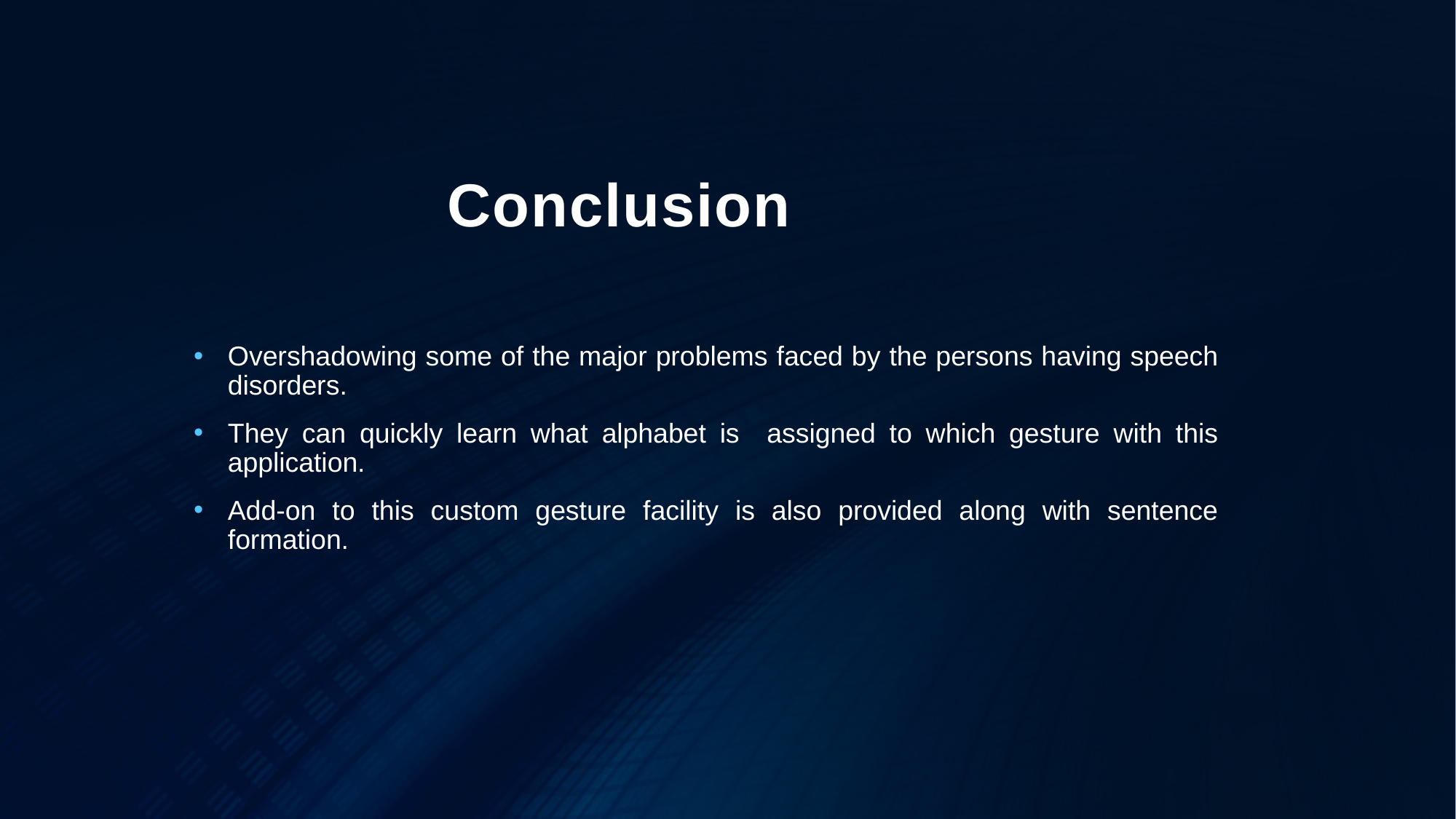

# Conclusion
Overshadowing some of the major problems faced by the persons having speech disorders.
They can quickly learn what alphabet is  assigned to which gesture with this application.
Add-on to this custom gesture facility is also provided along with sentence formation.